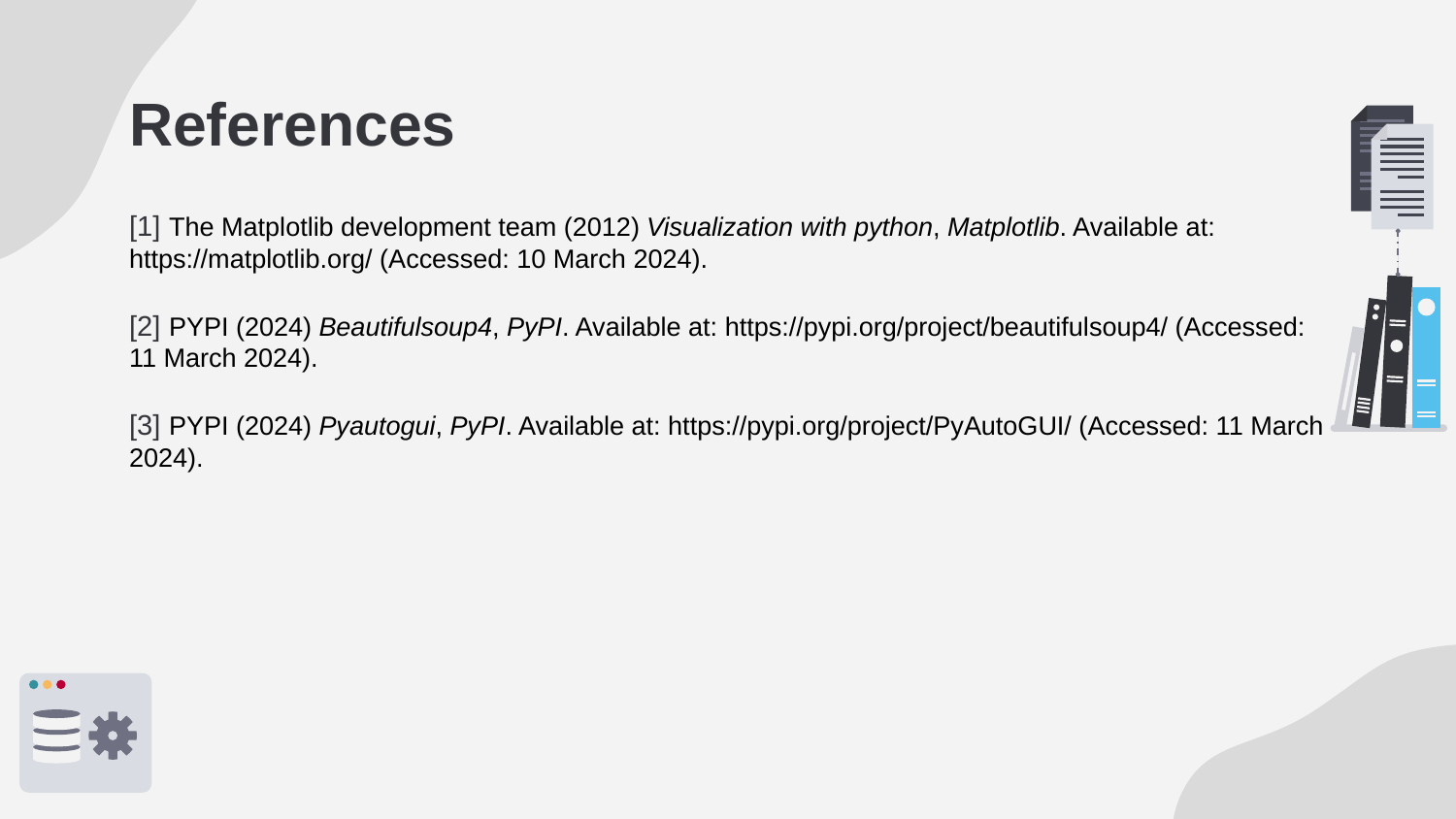

# References
[1] The Matplotlib development team (2012) Visualization with python, Matplotlib. Available at: https://matplotlib.org/ (Accessed: 10 March 2024).

[2] PYPI (2024) Beautifulsoup4, PyPI. Available at: https://pypi.org/project/beautifulsoup4/ (Accessed: 11 March 2024).

[3] PYPI (2024) Pyautogui, PyPI. Available at: https://pypi.org/project/PyAutoGUI/ (Accessed: 11 March 2024).